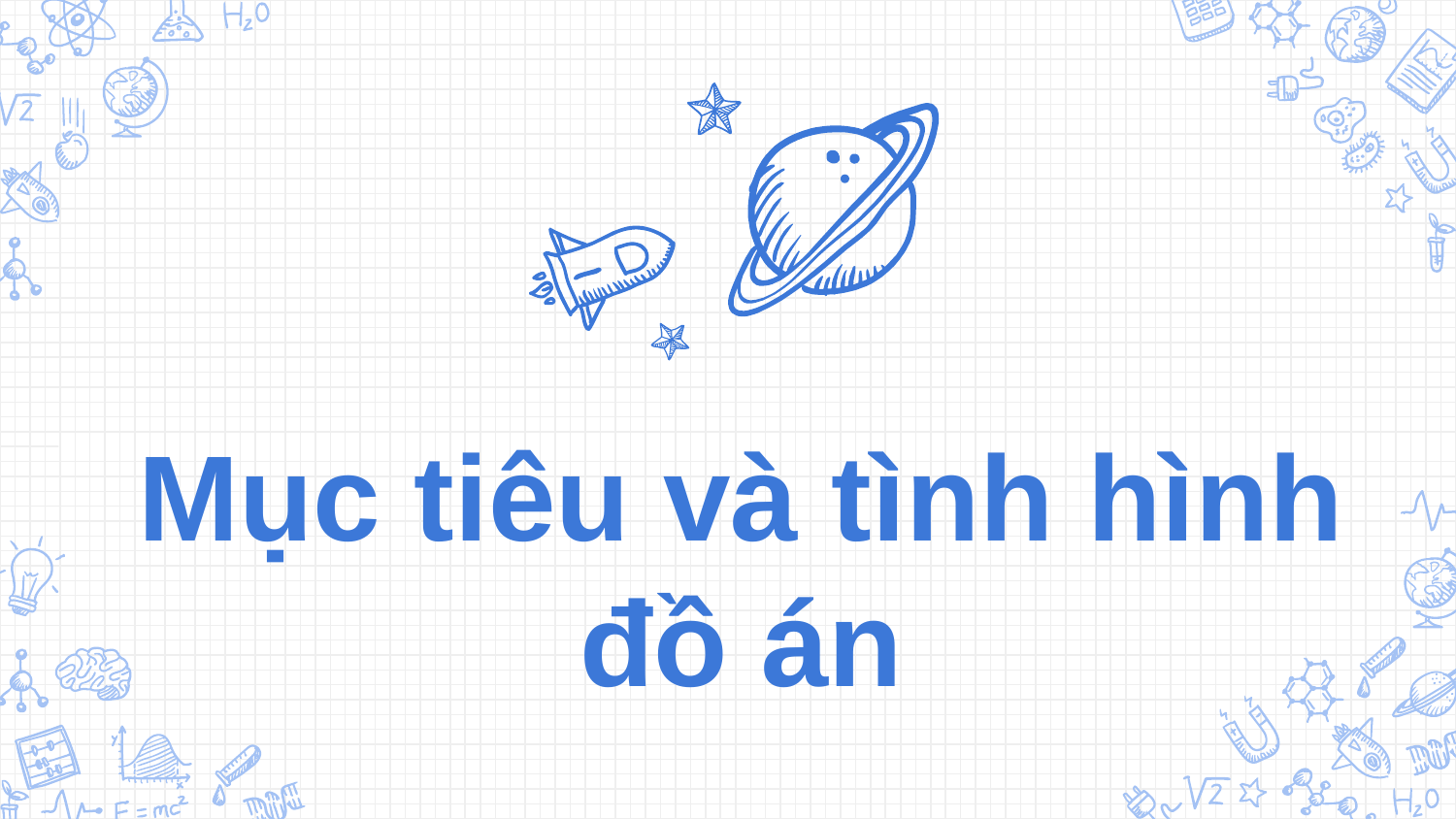

Mục tiêu và tình hình đồ án